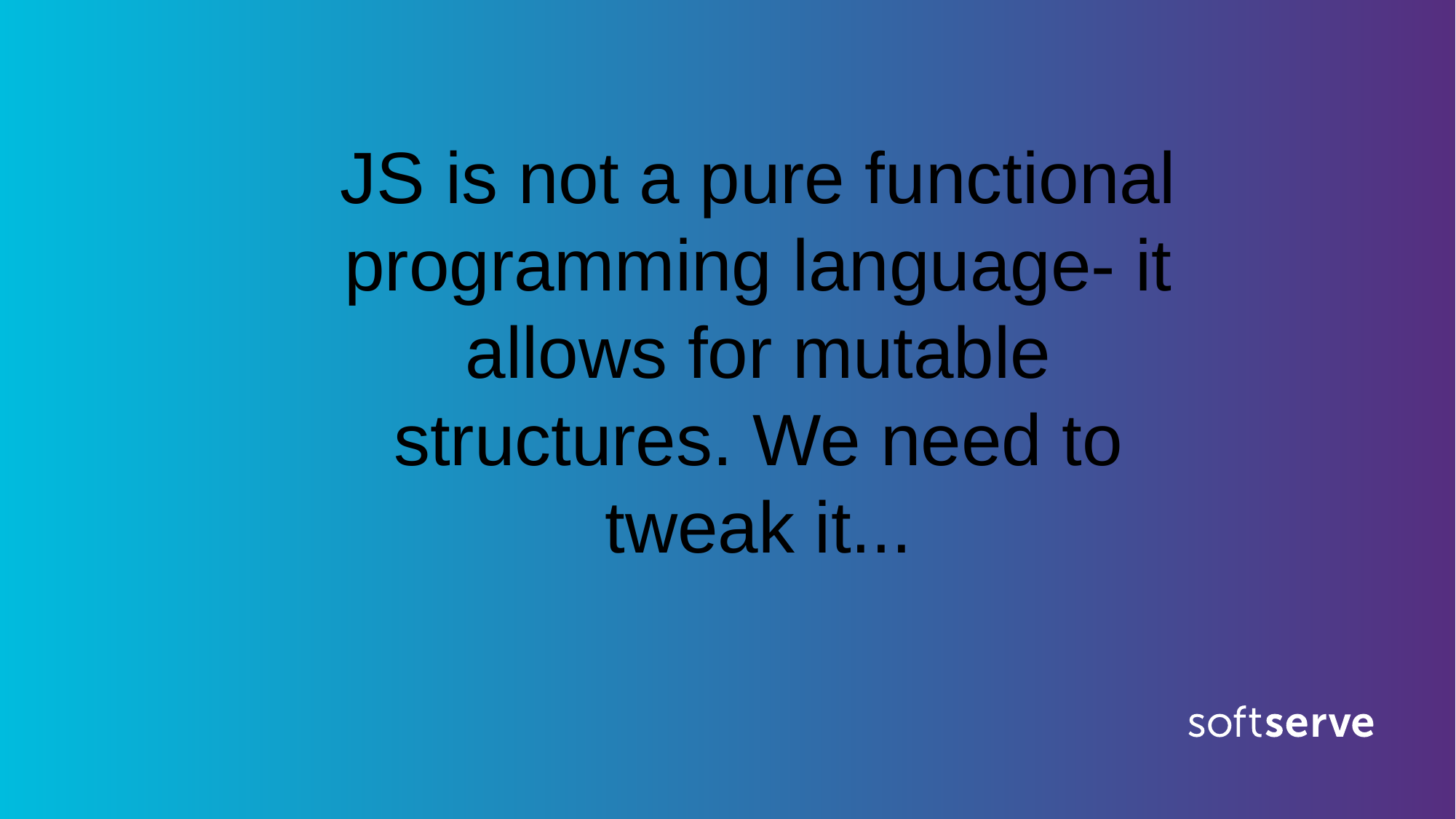

JS is not a pure functional programming language- it allows for mutable structures. We need to tweak it...